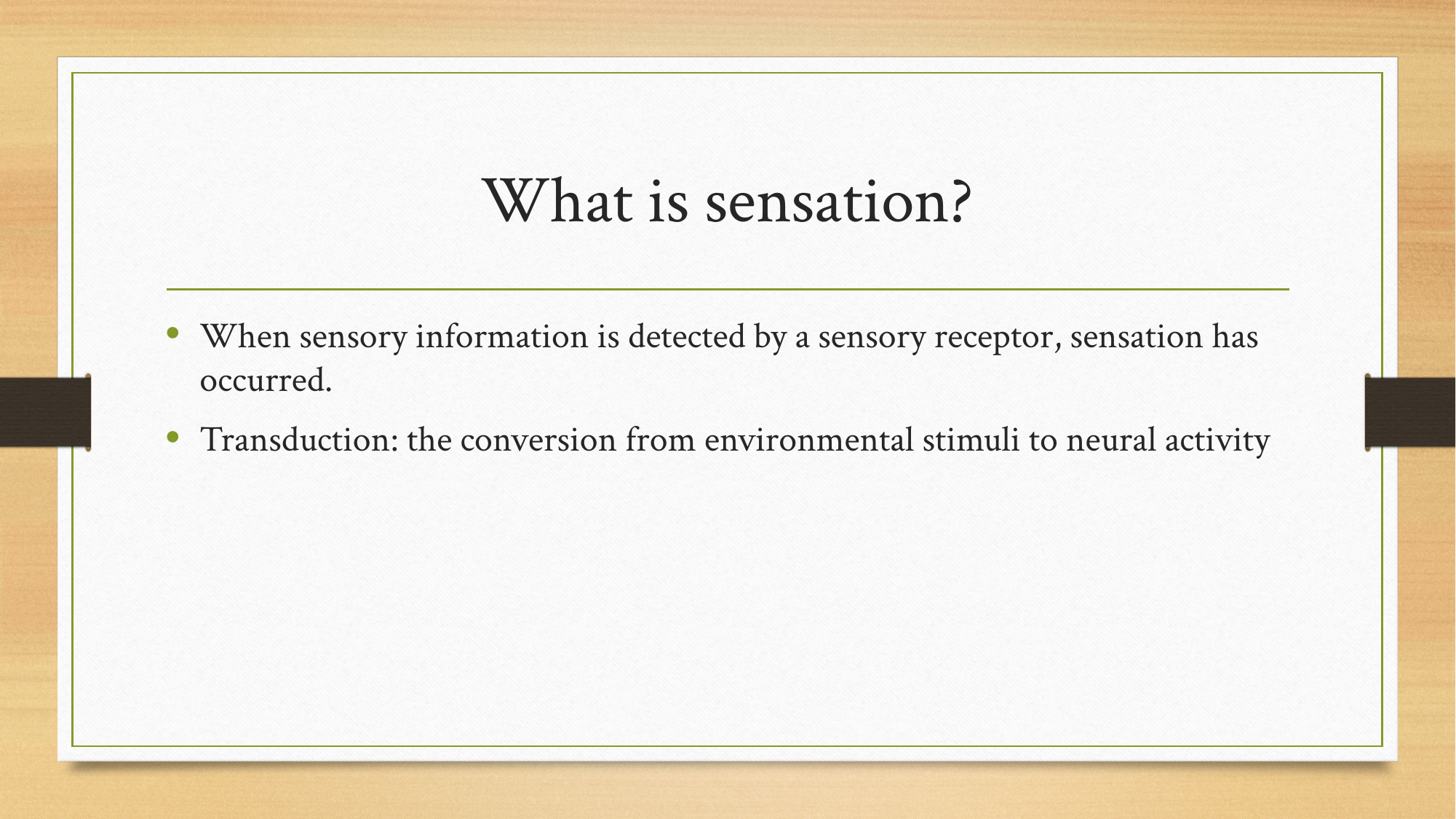

# What is sensation?
When sensory information is detected by a sensory receptor, sensation has occurred.
Transduction: the conversion from environmental stimuli to neural activity